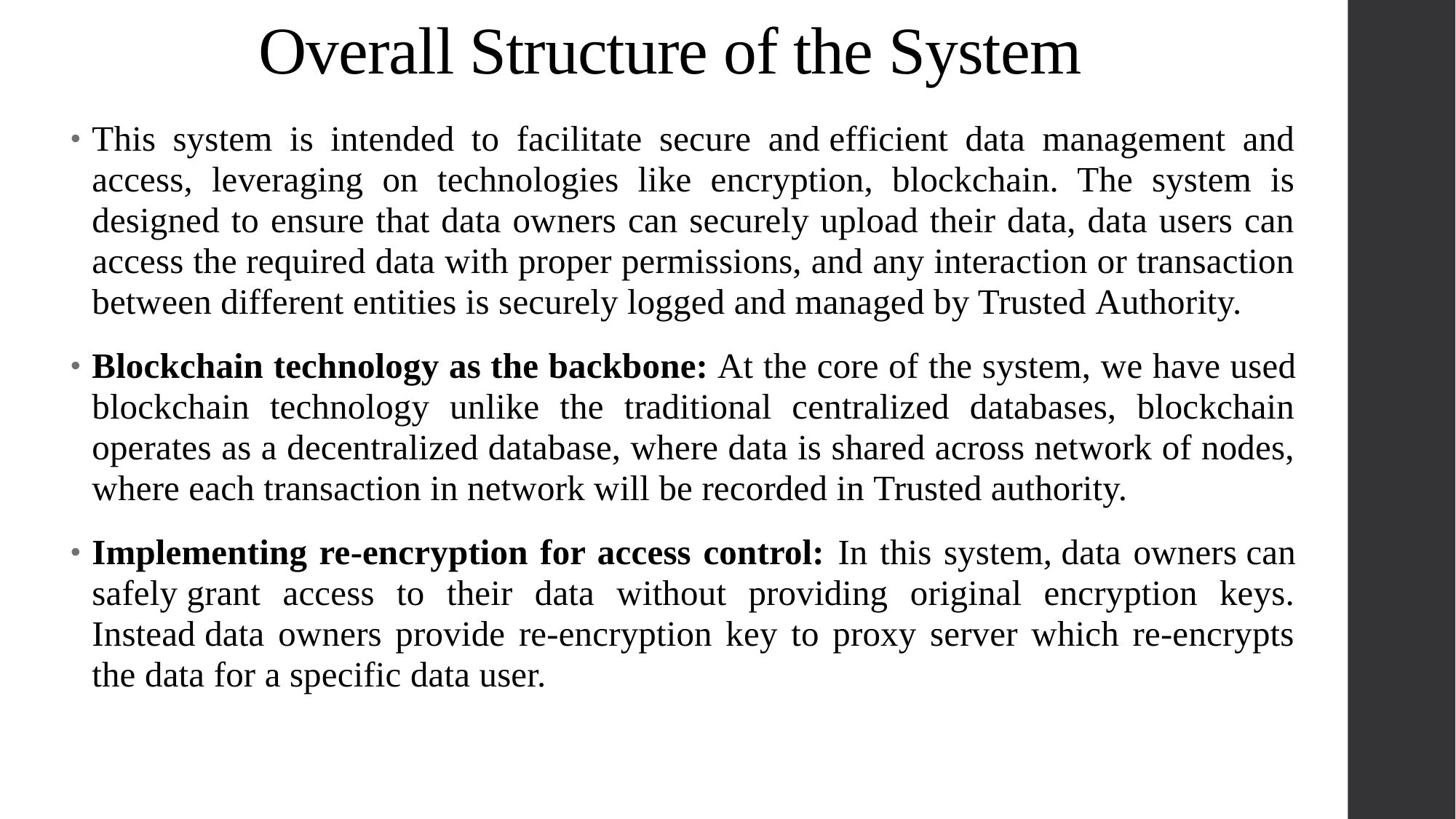

# Overall Structure of the System

This system is intended to facilitate secure and efficient data management and access, leveraging on technologies like encryption, blockchain. The system is designed to ensure that data owners can securely upload their data, data users can access the required data with proper permissions, and any interaction or transaction between different entities is securely logged and managed by Trusted Authority.
Blockchain technology as the backbone: At the core of the system, we have used blockchain technology unlike the traditional centralized databases, blockchain operates as a decentralized database, where data is shared across network of nodes, where each transaction in network will be recorded in Trusted authority.
Implementing re-encryption for access control: In this system, data owners can safely grant access to their data without providing original encryption keys. Instead data owners provide re-encryption key to proxy server which re-encrypts the data for a specific data user.